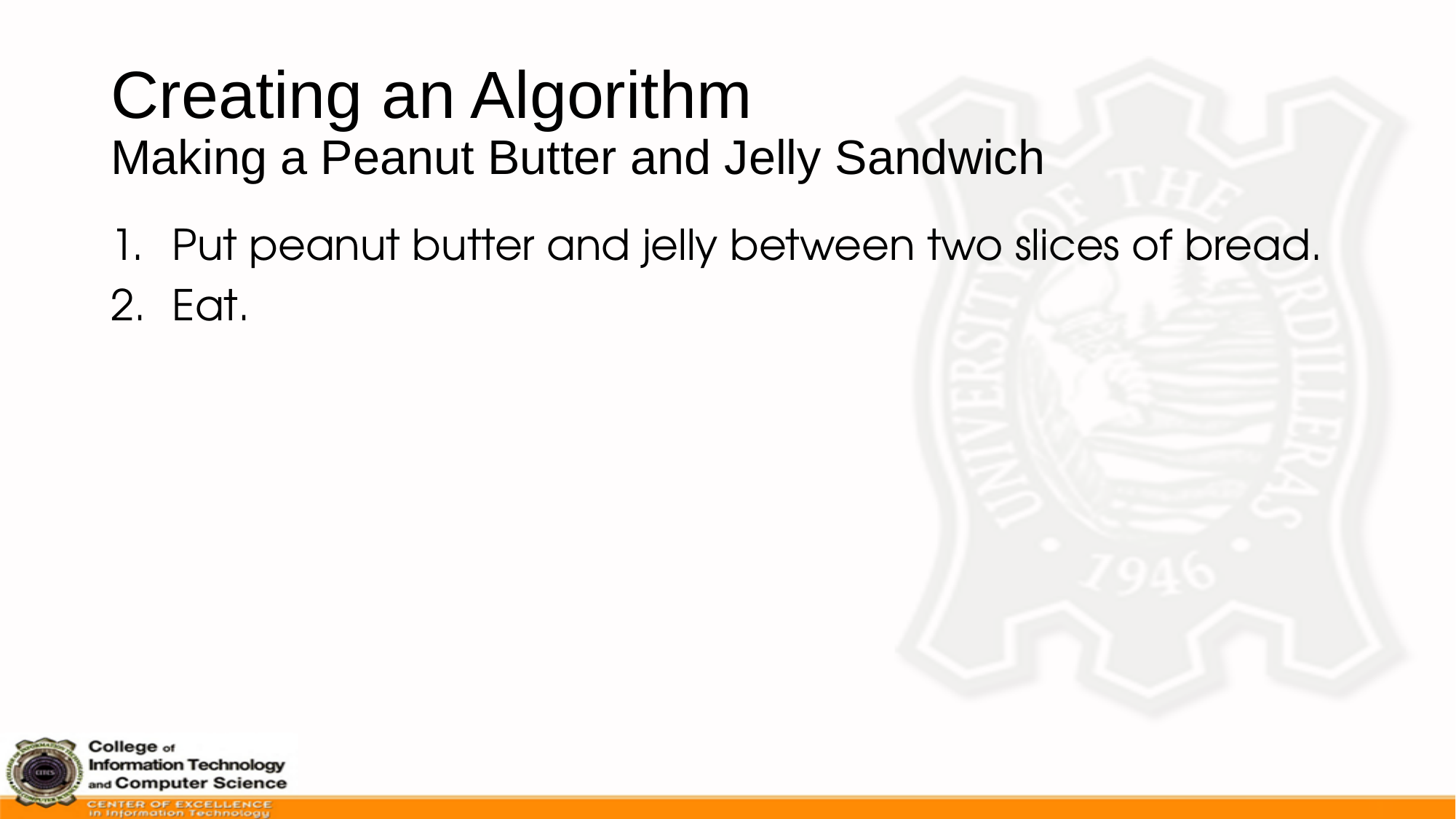

# Creating an Algorithm Making a Peanut Butter and Jelly Sandwich
Put peanut butter and jelly between two slices of bread.
Eat.